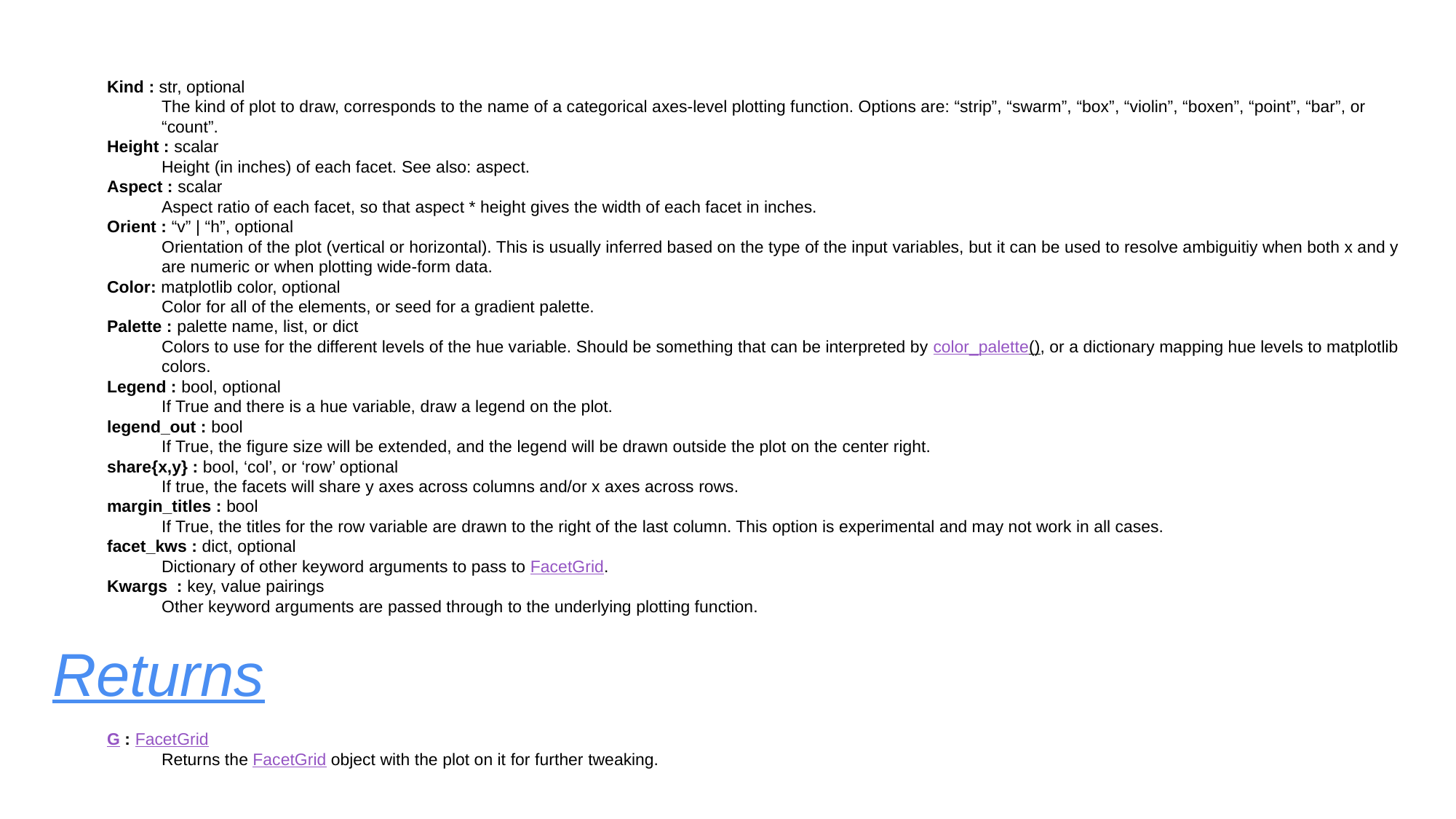

Kind : str, optional
The kind of plot to draw, corresponds to the name of a categorical axes-level plotting function. Options are: “strip”, “swarm”, “box”, “violin”, “boxen”, “point”, “bar”, or “count”.
Height : scalar
Height (in inches) of each facet. See also: aspect.
Aspect : scalar
Aspect ratio of each facet, so that aspect * height gives the width of each facet in inches.
Orient : “v” | “h”, optional
Orientation of the plot (vertical or horizontal). This is usually inferred based on the type of the input variables, but it can be used to resolve ambiguitiy when both x and y are numeric or when plotting wide-form data.
Color: matplotlib color, optional
Color for all of the elements, or seed for a gradient palette.
Palette : palette name, list, or dict
Colors to use for the different levels of the hue variable. Should be something that can be interpreted by color_palette(), or a dictionary mapping hue levels to matplotlib colors.
Legend : bool, optional
If True and there is a hue variable, draw a legend on the plot.
legend_out : bool
If True, the figure size will be extended, and the legend will be drawn outside the plot on the center right.
share{x,y} : bool, ‘col’, or ‘row’ optional
If true, the facets will share y axes across columns and/or x axes across rows.
margin_titles : bool
If True, the titles for the row variable are drawn to the right of the last column. This option is experimental and may not work in all cases.
facet_kws : dict, optional
Dictionary of other keyword arguments to pass to FacetGrid.
Kwargs  : key, value pairings
Other keyword arguments are passed through to the underlying plotting function.

Returns

G : FacetGrid
Returns the FacetGrid object with the plot on it for further tweaking.